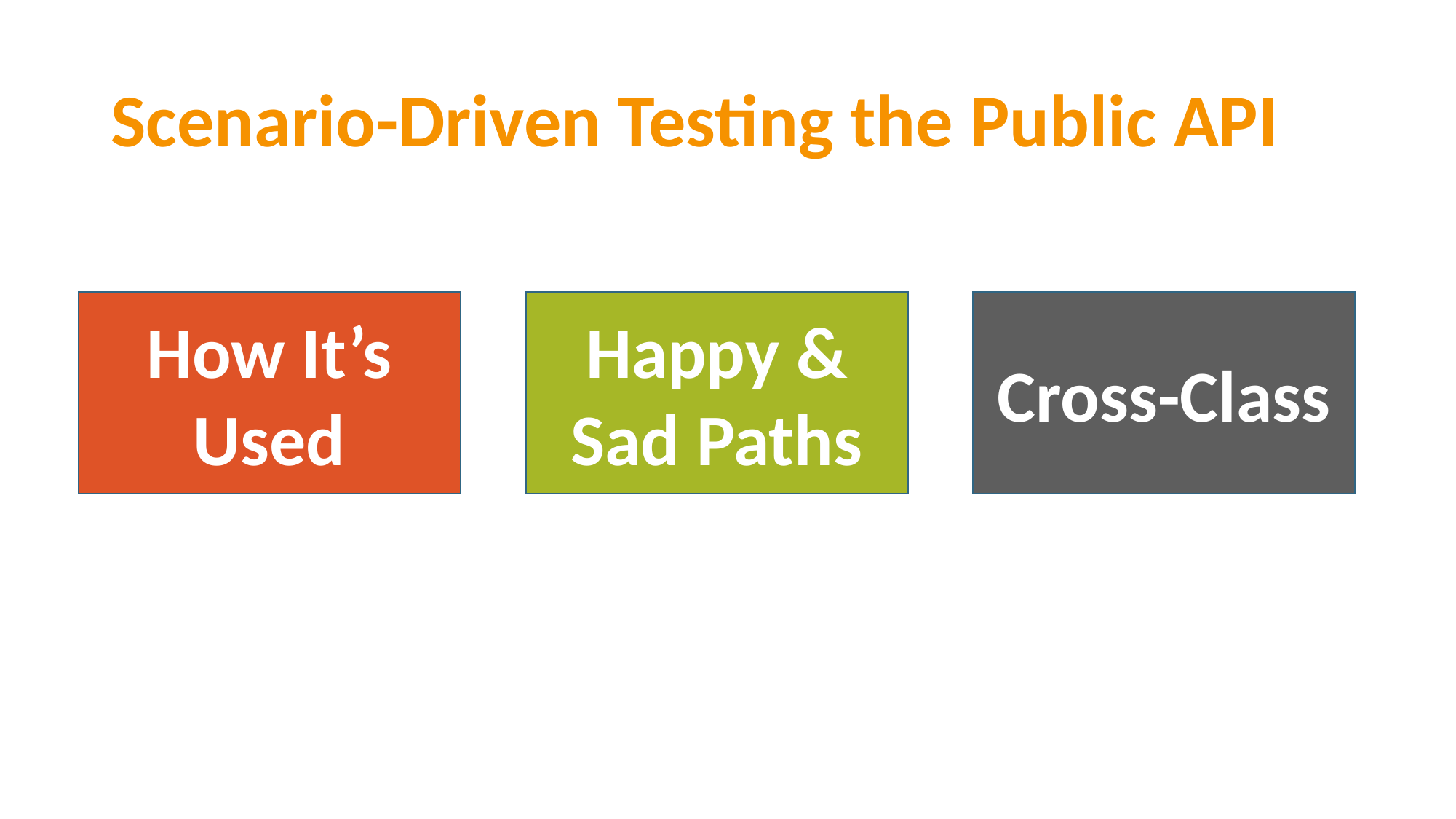

# Scenario-Driven Testing the Public API
How It’s Used
Happy & Sad Paths
Cross-Class